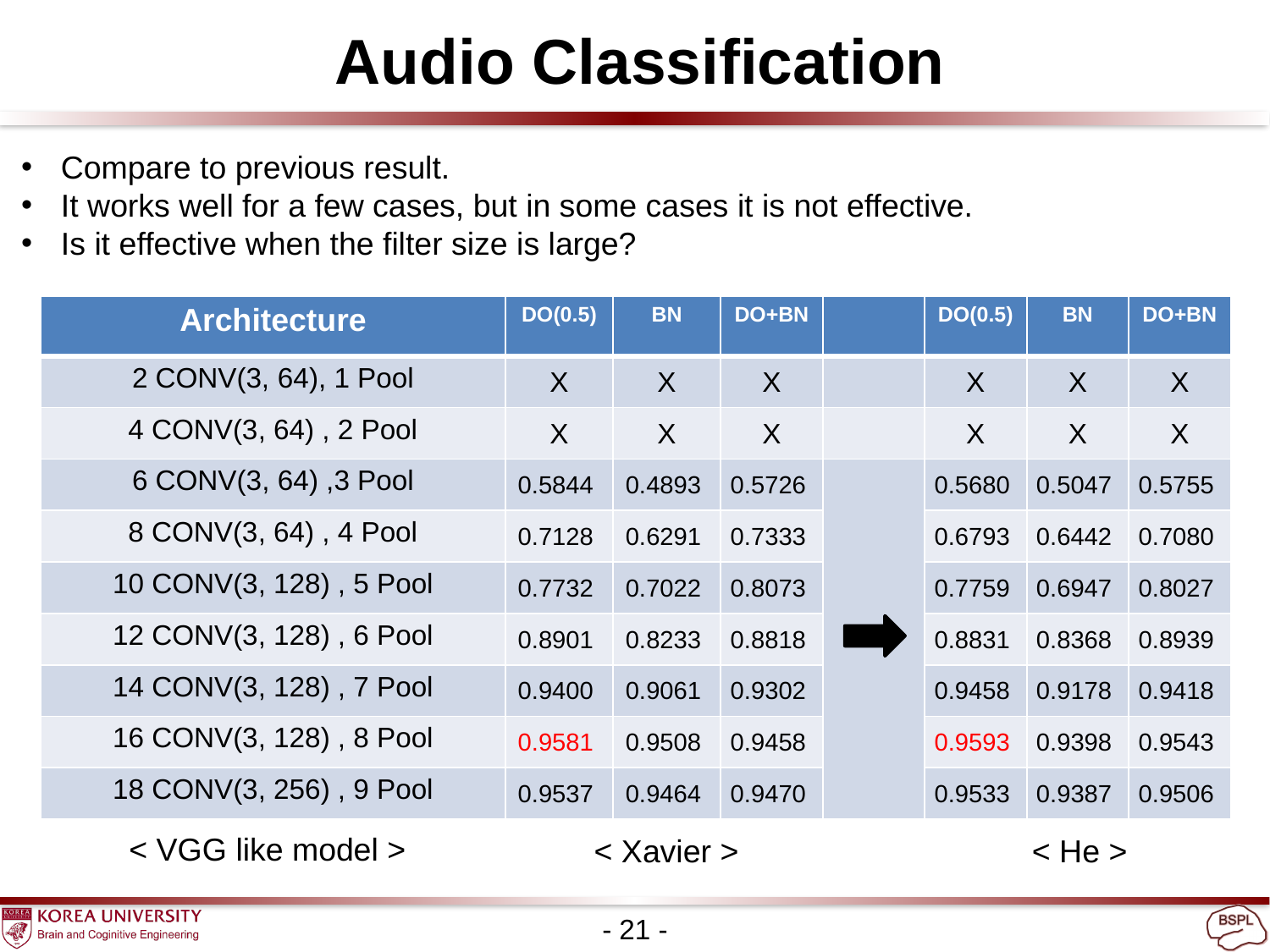

Audio Classification
Compare to previous result.
It works well for a few cases, but in some cases it is not effective.
Is it effective when the filter size is large?
| Architecture | DO(0.5) | BN | DO+BN |  | DO(0.5) | BN | DO+BN |
| --- | --- | --- | --- | --- | --- | --- | --- |
| 2 CONV(3, 64), 1 Pool | X | X | X |  | X | X | X |
| 4 CONV(3, 64) , 2 Pool | X | X | X |  | X | X | X |
| 6 CONV(3, 64) ,3 Pool | 0.5844 | 0.4893 | 0.5726 |  | 0.5680 | 0.5047 | 0.5755 |
| 8 CONV(3, 64) , 4 Pool | 0.7128 | 0.6291 | 0.7333 |  | 0.6793 | 0.6442 | 0.7080 |
| 10 CONV(3, 128) , 5 Pool | 0.7732 | 0.7022 | 0.8073 |  | 0.7759 | 0.6947 | 0.8027 |
| 12 CONV(3, 128) , 6 Pool | 0.8901 | 0.8233 | 0.8818 |  | 0.8831 | 0.8368 | 0.8939 |
| 14 CONV(3, 128) , 7 Pool | 0.9400 | 0.9061 | 0.9302 |  | 0.9458 | 0.9178 | 0.9418 |
| 16 CONV(3, 128) , 8 Pool | 0.9581 | 0.9508 | 0.9458 |  | 0.9593 | 0.9398 | 0.9543 |
| 18 CONV(3, 256) , 9 Pool | 0.9537 | 0.9464 | 0.9470 |  | 0.9533 | 0.9387 | 0.9506 |

< VGG like model >
< Xavier >
< He >
- 21 -